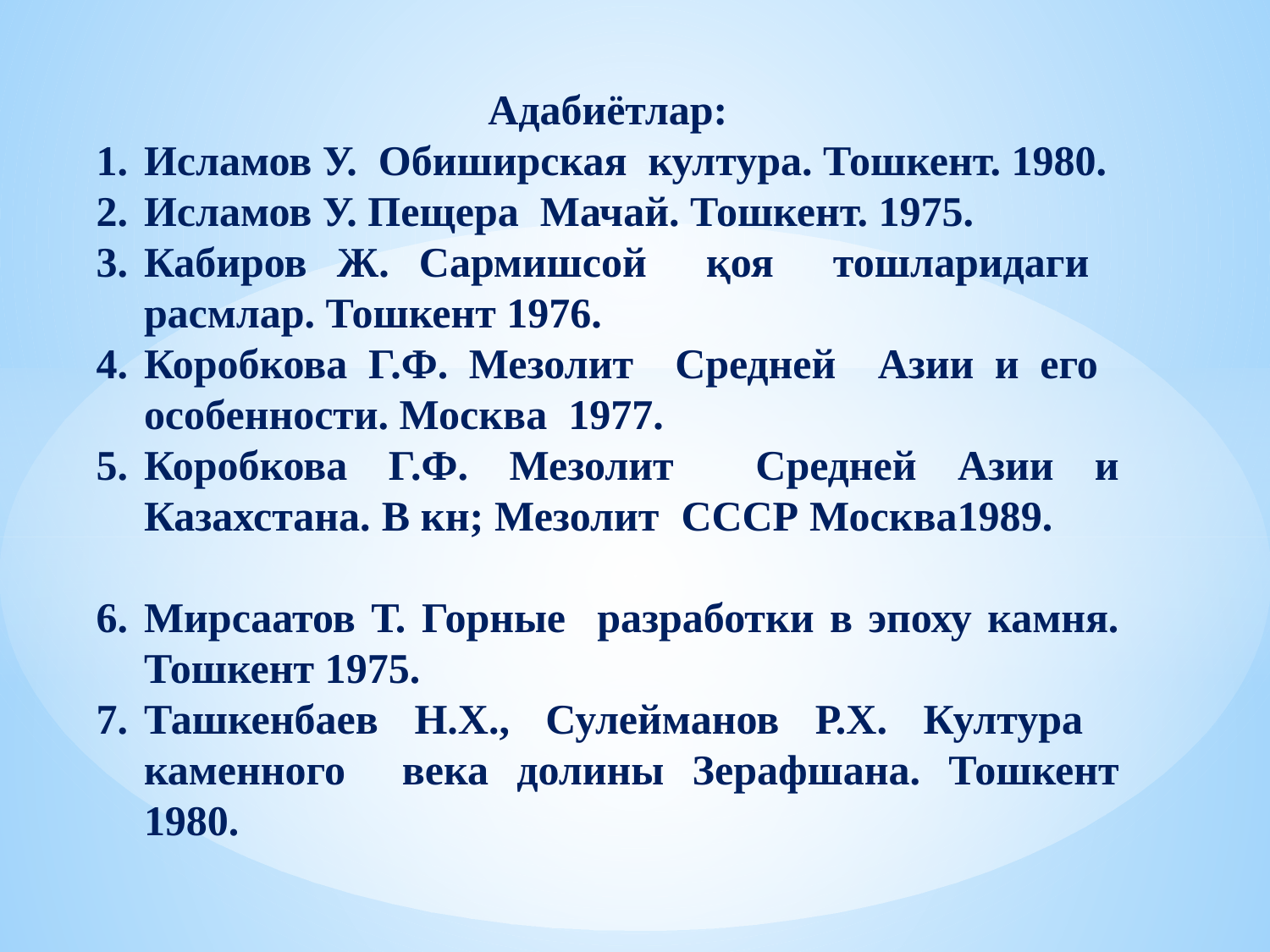

Адабиётлар:
Исламов У.  Обиширская  култура. Тошкент. 1980.
Исламов У. Пещера  Мачай. Тошкент. 1975.
Кабиров Ж. Сармишсой  қоя  тошларидаги  расмлар. Тошкент 1976.
Коробкова Г.Ф. Мезолит  Средней  Азии и его  особенности. Москва  1977.
Коробкова Г.Ф. Мезолит  Средней Азии и Казахстана. В кн; Мезолит  СССР Москва1989.
Мирсаатов Т. Горные  разработки в эпоху камня. Тошкент 1975.
Ташкенбаев Н.Х., Сулейманов Р.Х. Култура  каменного  века долины Зерафшана. Тошкент 1980.